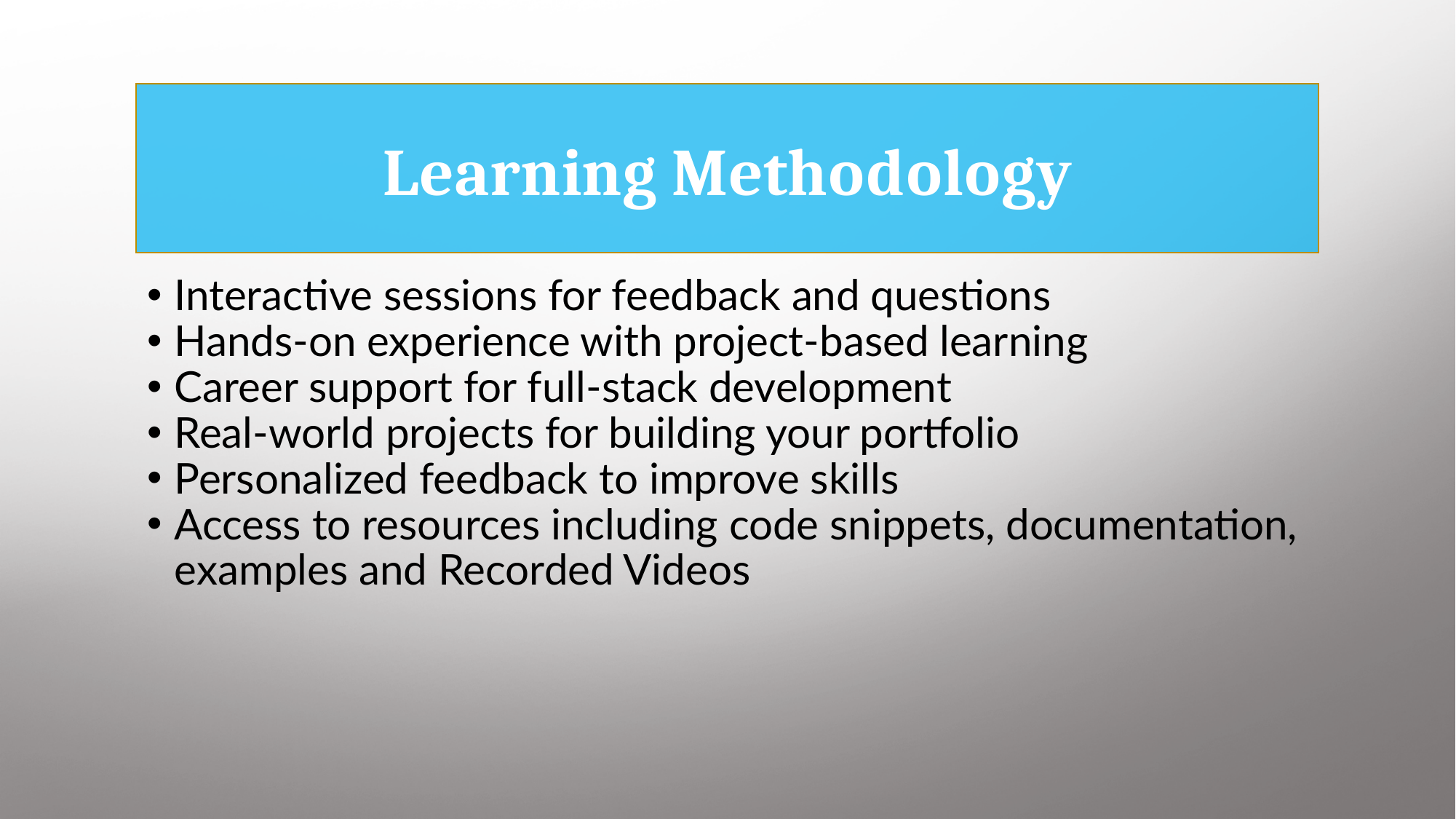

Learning Methodology
Interactive sessions for feedback and questions
Hands-on experience with project-based learning
Career support for full-stack development
Real-world projects for building your portfolio
Personalized feedback to improve skills
Access to resources including code snippets, documentation, examples and Recorded Videos